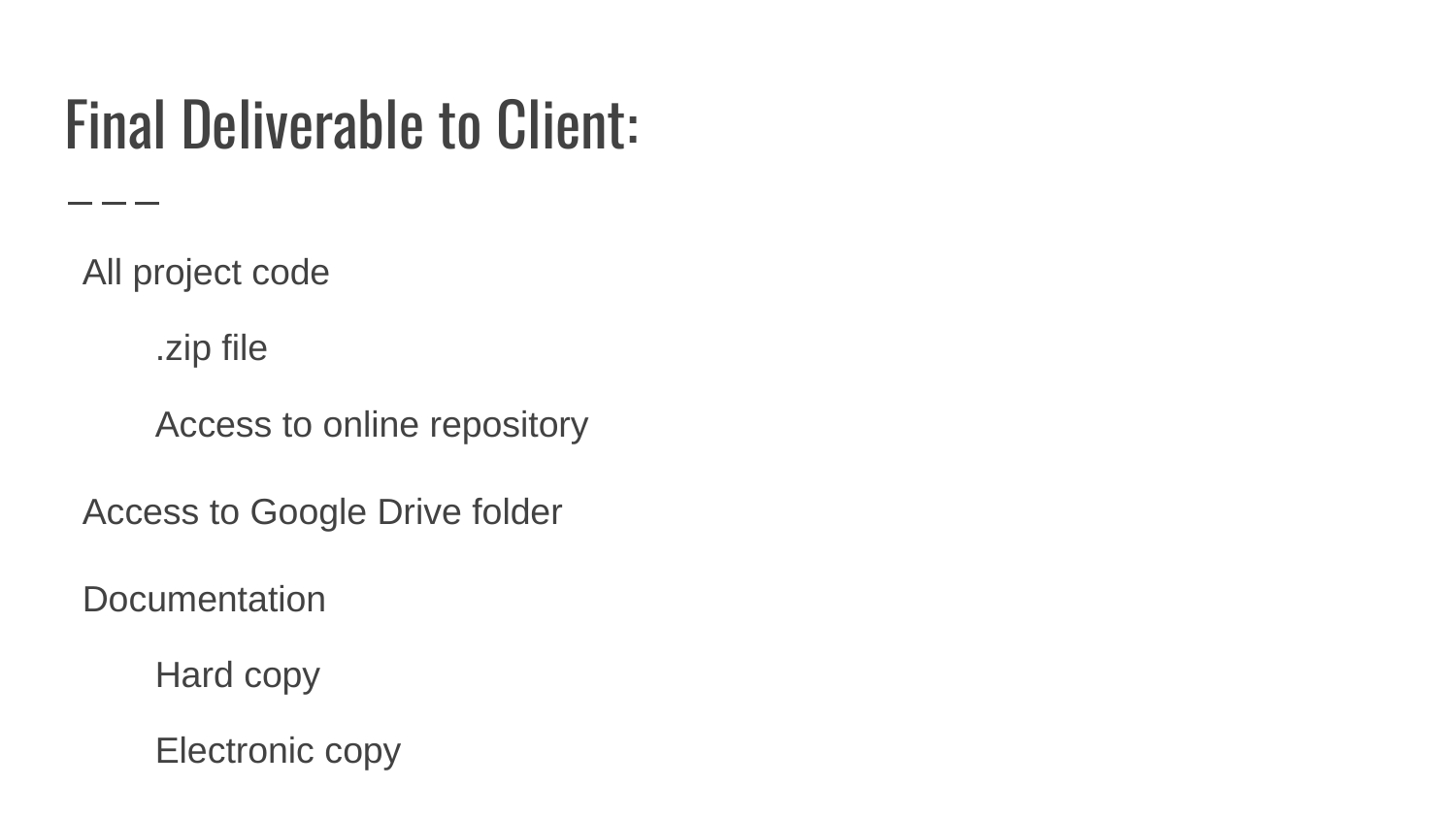

# Final Deliverable to Client:
All project code
.zip file
Access to online repository

Access to Google Drive folder

Documentation
Hard copy
Electronic copy

Will be delivered on April 17